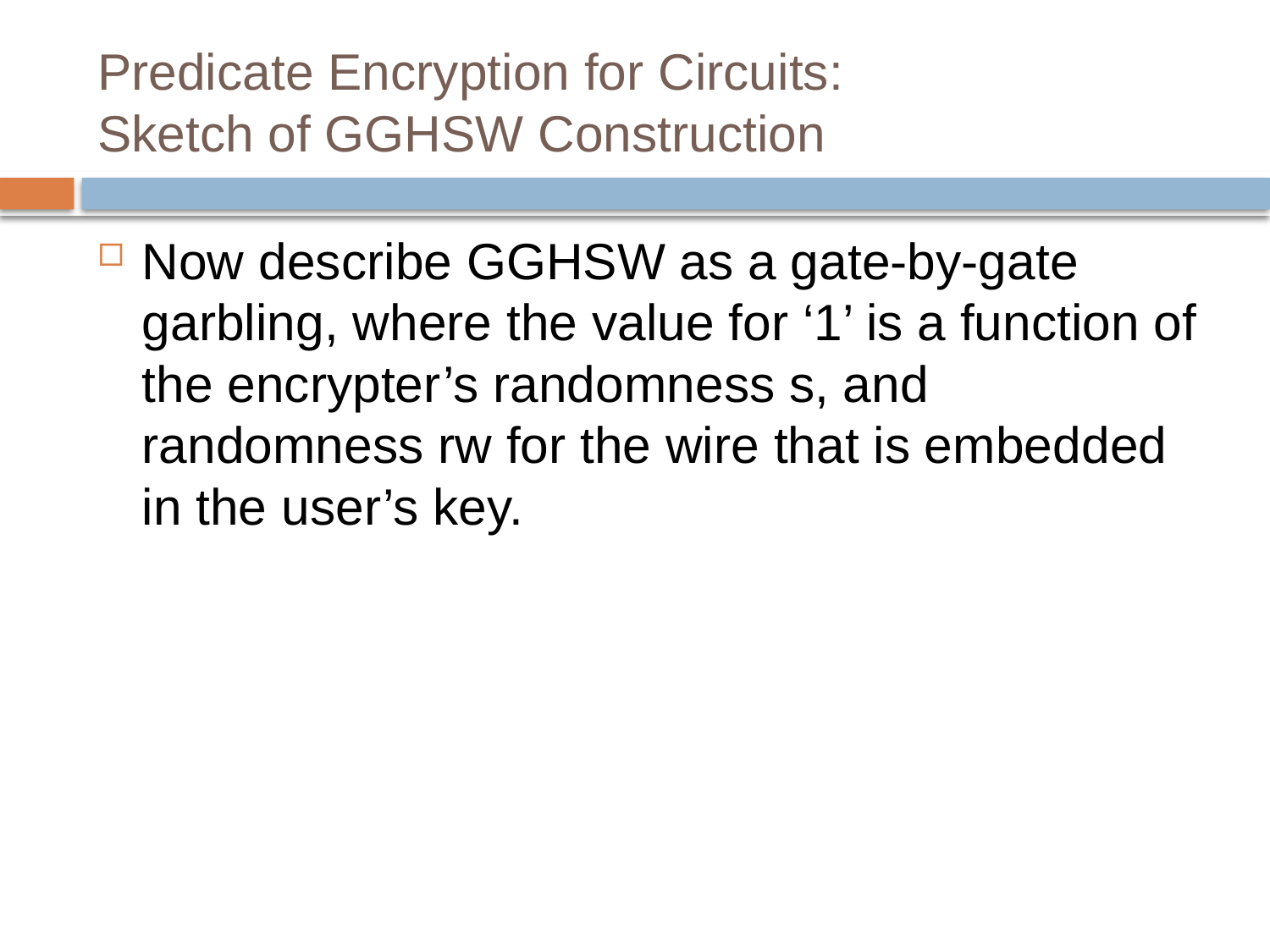

# Predicate Encryption for Circuits: Sketch of GGHSW Construction
Now describe GGHSW as a gate-by-gate garbling, where the value for ‘1’ is a function of the encrypter’s randomness s, and randomness rw for the wire that is embedded in the user’s key.